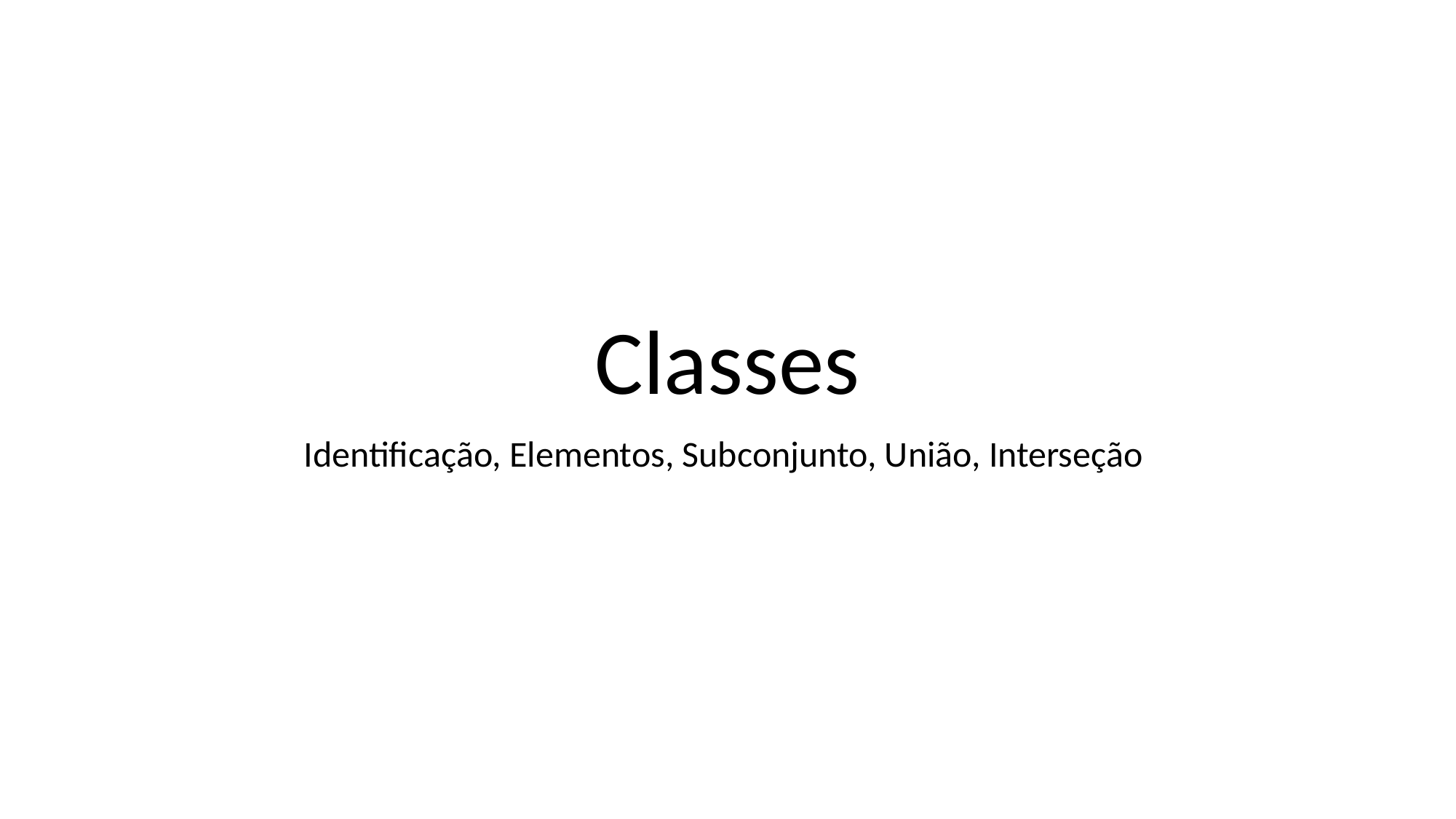

# Classes
Identificação, Elementos, Subconjunto, União, Interseção